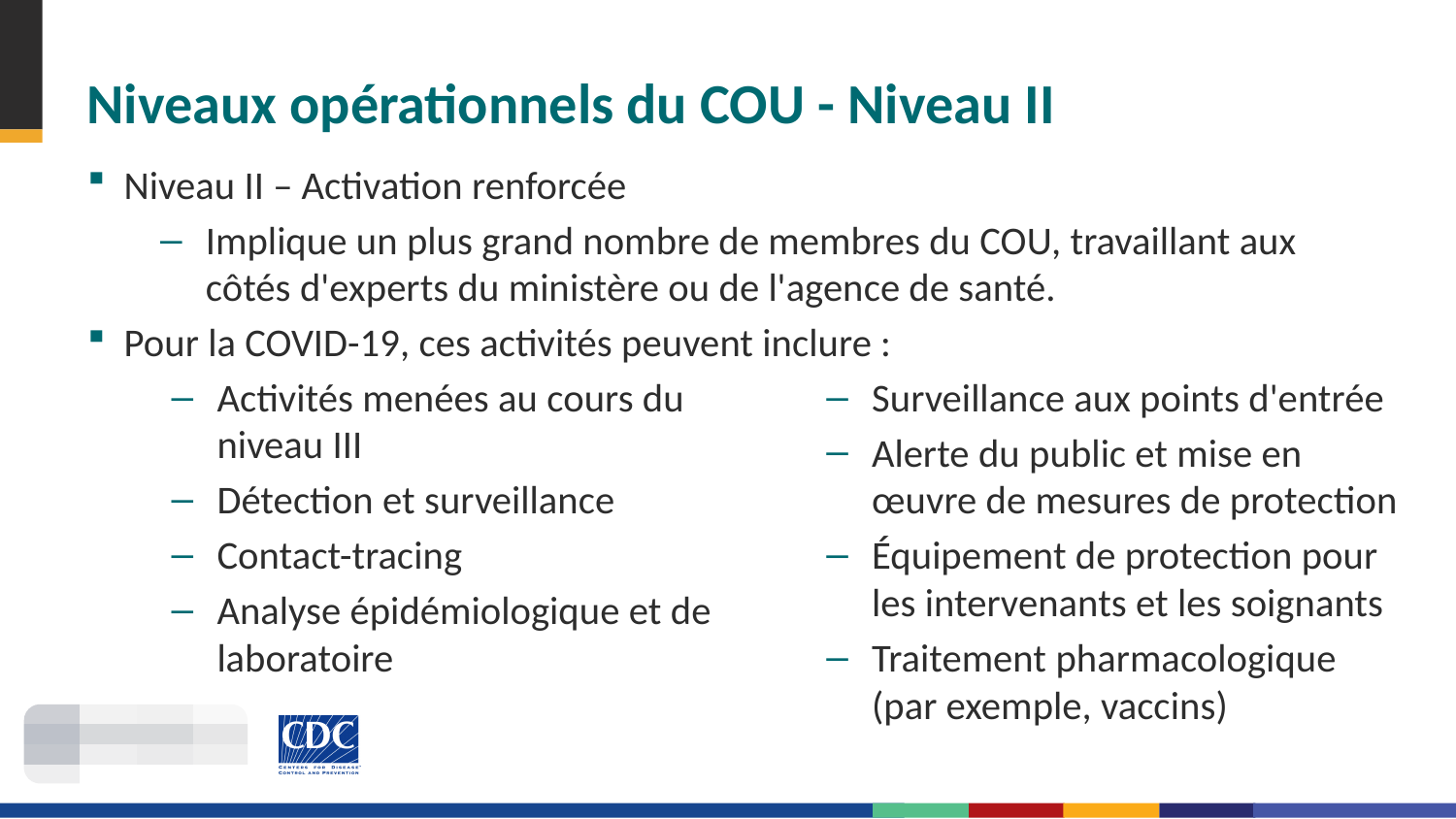

# Niveaux opérationnels du COU - Niveau II
Niveau II – Activation renforcée
Implique un plus grand nombre de membres du COU, travaillant aux côtés d'experts du ministère ou de l'agence de santé.
Pour la COVID-19, ces activités peuvent inclure :

Activités menées au cours du niveau III
Détection et surveillance
Contact-tracing
Analyse épidémiologique et de laboratoire

Surveillance aux points d'entrée
Alerte du public et mise en œuvre de mesures de protection
Équipement de protection pour les intervenants et les soignants
Traitement pharmacologique (par exemple, vaccins)